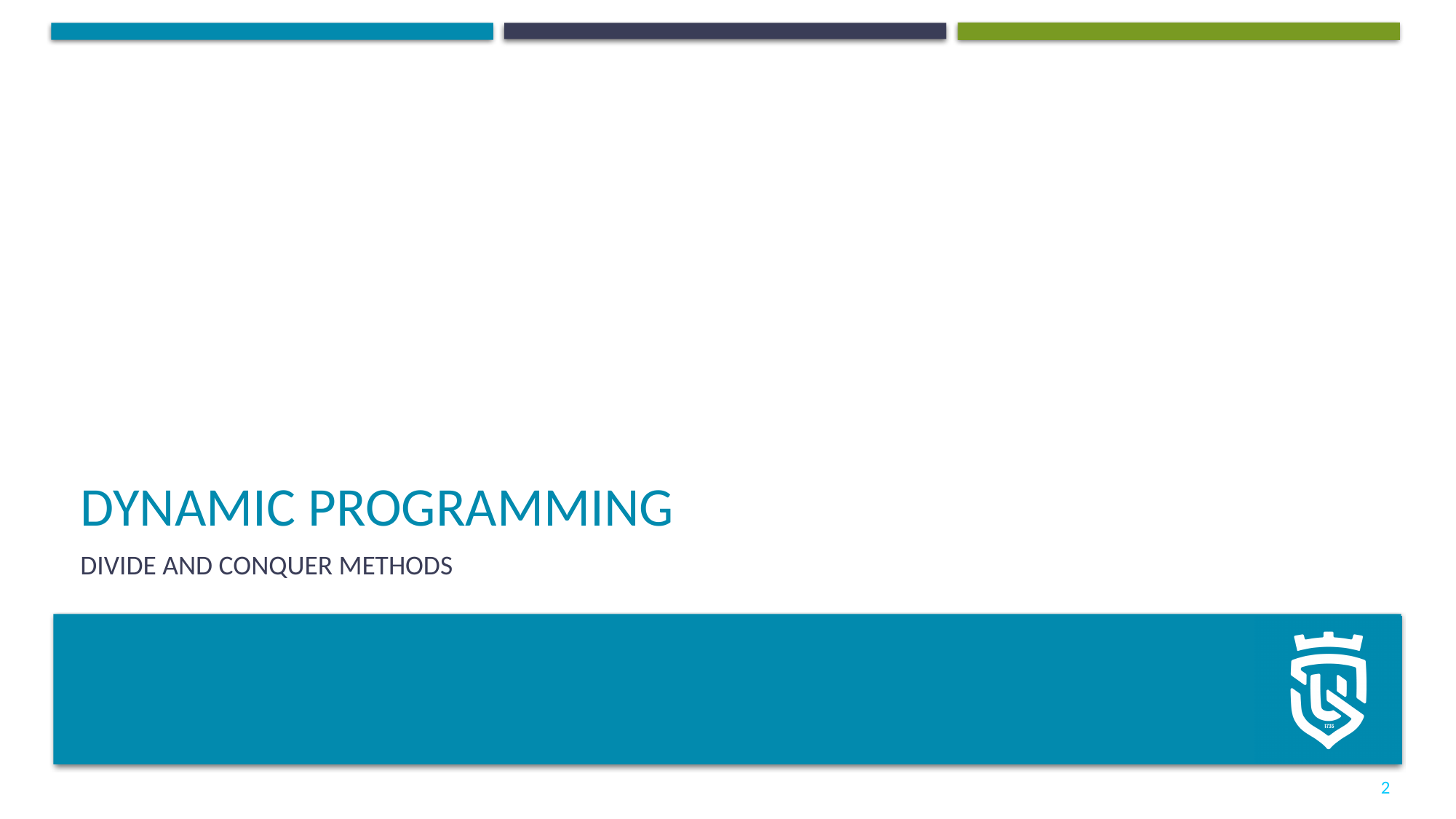

# Dynamic programming
Divide and conquer methods
2